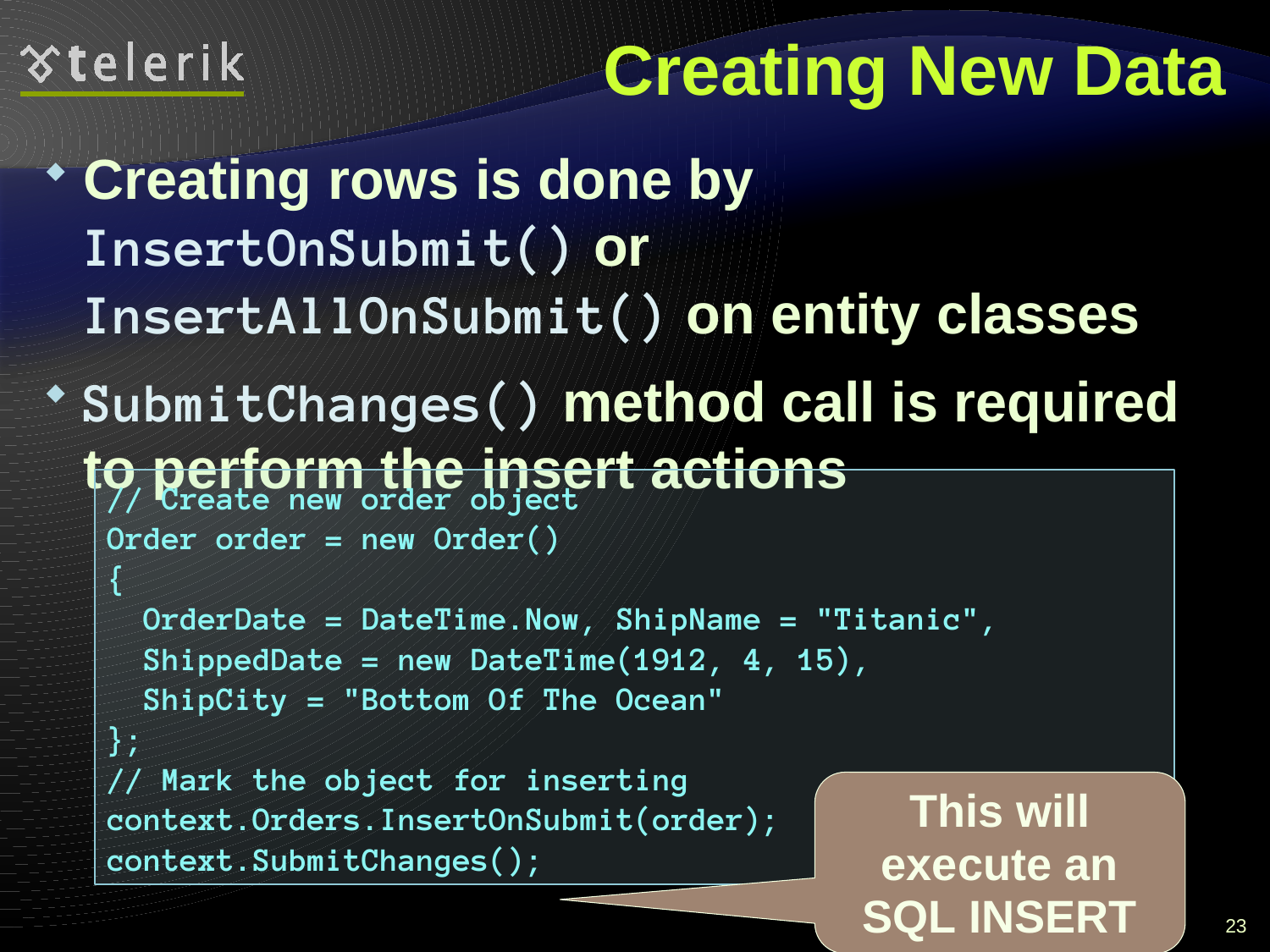

# Creating New Data
Creating rows is done by InsertOnSubmit() or InsertAllOnSubmit() on entity classes
SubmitChanges() method call is required to perform the insert actions
// Create new order object
Order order = new Order()
{
  OrderDate = DateTime.Now, ShipName = "Titanic",
  ShippedDate = new DateTime(1912, 4, 15),
  ShipCity = "Bottom Of The Ocean"
};
// Mark the object for inserting
context.Orders.InsertOnSubmit(order);
context.SubmitChanges();
This will execute an SQL INSERT
23